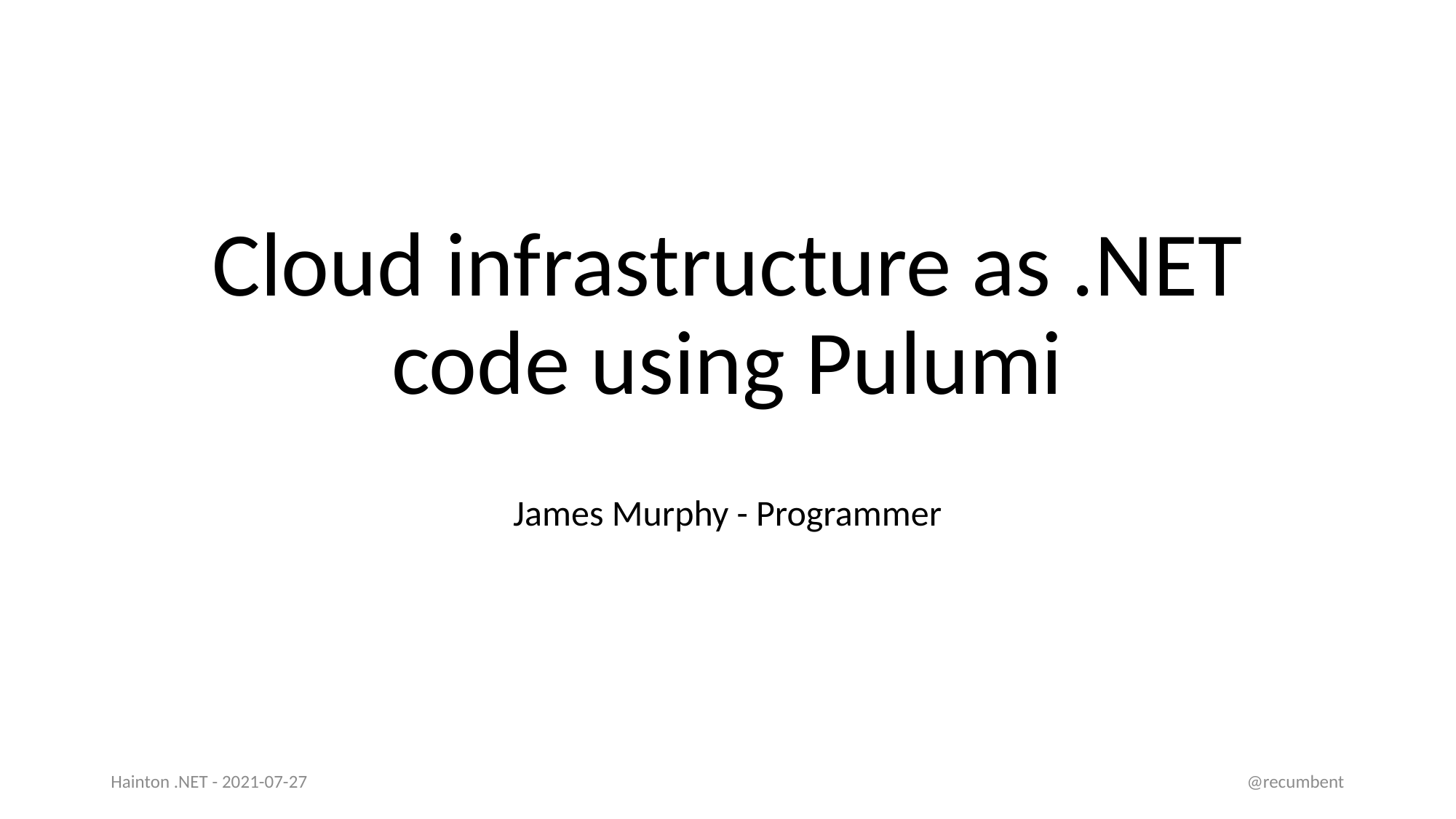

# Cloud infrastructure as .NET code using Pulumi

James Murphy - Programmer
Hainton .NET - 2021-07-27
@recumbent